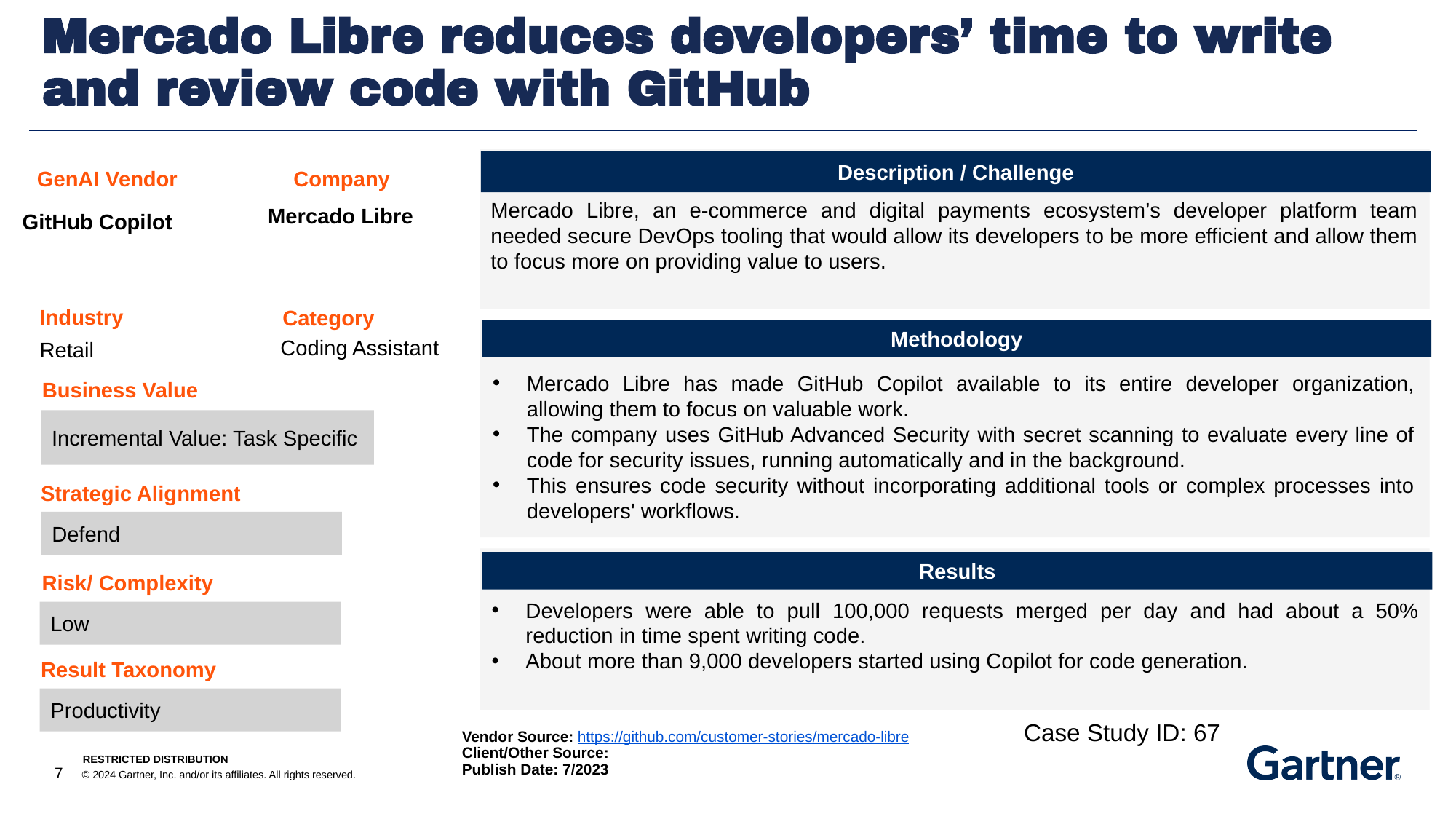

Mercado Libre reduces developers’ time to write and review code with GitHub

Description / Challenge
Company
GenAI Vendor
Mercado Libre, an e-commerce and digital payments ecosystem’s developer platform team needed secure DevOps tooling that would allow its developers to be more efficient and allow them to focus more on providing value to users.
Mercado Libre
GitHub Copilot

Industry
Category

Methodology
Coding Assistant
Retail
Mercado Libre has made GitHub Copilot available to its entire developer organization, allowing them to focus on valuable work.
The company uses GitHub Advanced Security with secret scanning to evaluate every line of code for security issues, running automatically and in the background.
This ensures code security without incorporating additional tools or complex processes into developers' workflows.
Business Value
Incremental Value: Task Specific
Strategic Alignment
Defend

Results
Risk/ Complexity
Developers were able to pull 100,000 requests merged per day and had about a 50% reduction in time spent writing code.
About more than 9,000 developers started using Copilot for code generation.
Low
Result Taxonomy
Productivity
Case Study ID: 67
Vendor Source: https://github.com/customer-stories/mercado-libre
Client/Other Source:
Publish Date: 7/2023